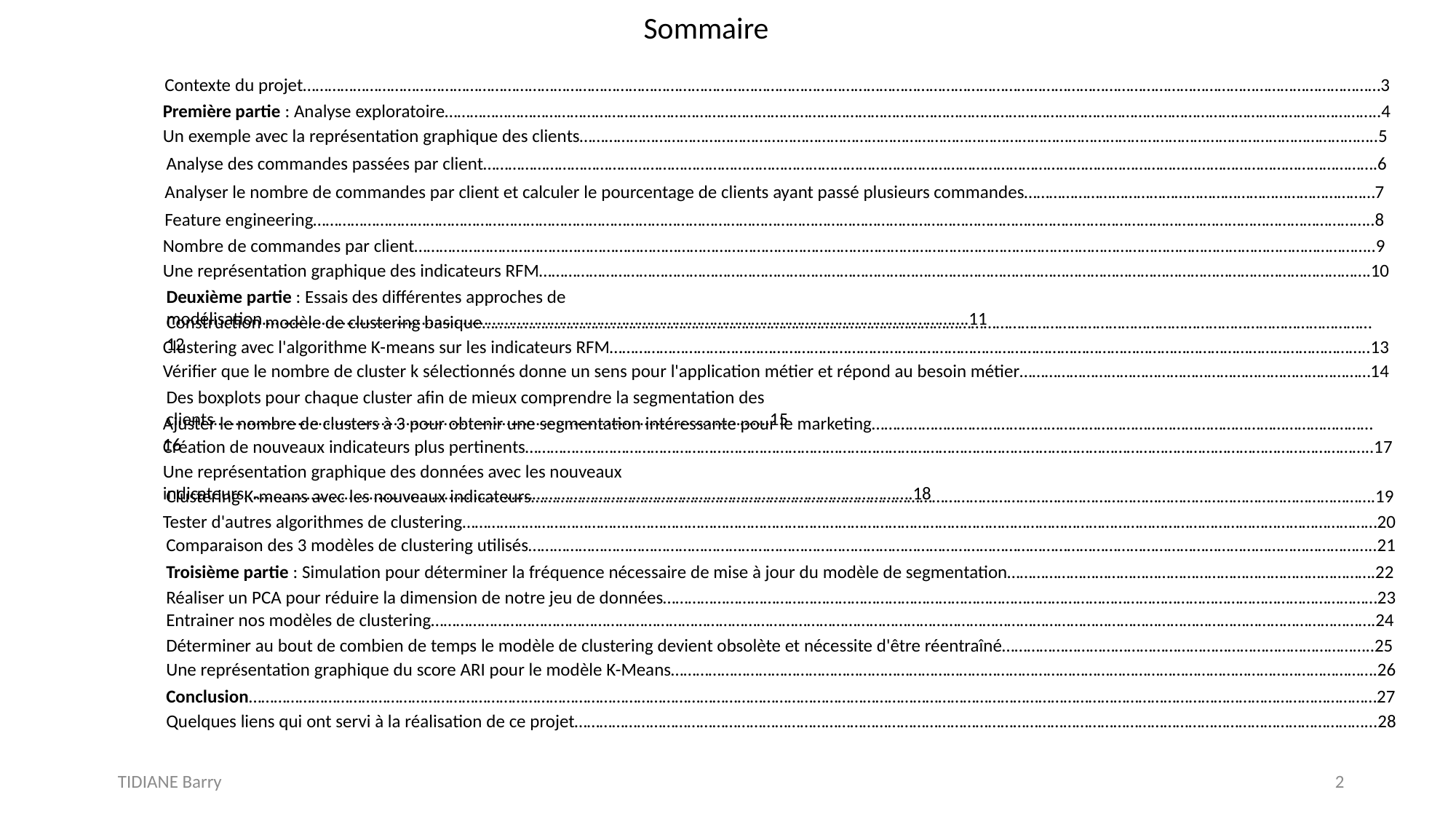

# Sommaire
Contexte du projet……………………………………………………………………………………………………………………………………………………………………………………………………………………………………3
Première partie : Analyse exploratoire……………………………………………………………………………………………………………………………………………………………………………………………………..4
Un exemple avec la représentation graphique des clients………………………………………………………………………………………………………………………………………………………………………..5
Analyse des commandes passées par client…………………………………………………………………………………………………………………………………………………………………………………………….6
Analyser le nombre de commandes par client et calculer le pourcentage de clients ayant passé plusieurs commandes…………………………………………………………………………7
Feature engineering………………………………………………………………………………………………………………………………………………………………………………………………………………………………..8
Nombre de commandes par client…………………………………………………………………………………………………………………………………………………………………………………………………………..9
Une représentation graphique des indicateurs RFM……………………………………………………………………………………………………………………………………………………………………………….10
Deuxième partie : Essais des différentes approches de modélisation…………………………………………………………………………………………………………………………………………………….11
Construction modèle de clustering basique……………………………………………………………………………………………………………………………………………………………………………………………12
Clustering avec l'algorithme K-means sur les indicateurs RFM………………………………………………………………………………………………………………………………………………………………..13
Vérifier que le nombre de cluster k sélectionnés donne un sens pour l'application métier et répond au besoin métier…………………………………………………………………………14
Des boxplots pour chaque cluster afin de mieux comprendre la segmentation des clients…………………………………………………………………………………………………………………….15
Ajuster le nombre de clusters à 3 pour obtenir une segmentation intéressante pour le marketing…………………………………………………………………………………………………………16
Création de nouveaux indicateurs plus pertinents…………………………………………………………………………………………………………………………………………………………………………………..17
Une représentation graphique des données avec les nouveaux indicateurs…………………………………………………………………………………………………………………………………………….18
Clustering K-means avec les nouveaux indicateurs………………………………………………………………………………………………………………………………………………………………………………….19
Tester d'autres algorithmes de clustering…………………………………………………………………………………………………………………………………………………………………………………………………20
Comparaison des 3 modèles de clustering utilisés…………………………………………………………………………………………………………………………………………………………………………………..21
Troisième partie : Simulation pour déterminer la fréquence nécessaire de mise à jour du modèle de segmentation…………………………………………………………………………….22
Réaliser un PCA pour réduire la dimension de notre jeu de données………………………………………………………………………………………………………………………………………………………23
Entrainer nos modèles de clustering……………………………………………………………………………………………………………………………………………………………………………………………………….24
Déterminer au bout de combien de temps le modèle de clustering devient obsolète et nécessite d'être réentraîné……………………………………………………………………………..25
Une représentation graphique du score ARI pour le modèle K-Means…………………………………………………………………………………………………………………………………………………….26
Conclusion………………………………………………………………………………………………………………………………………………………………………………………………………………………………………………27
Quelques liens qui ont servi à la réalisation de ce projet………………………………………………………………………………………………………………………………………………………………………...28
TIDIANE Barry
2